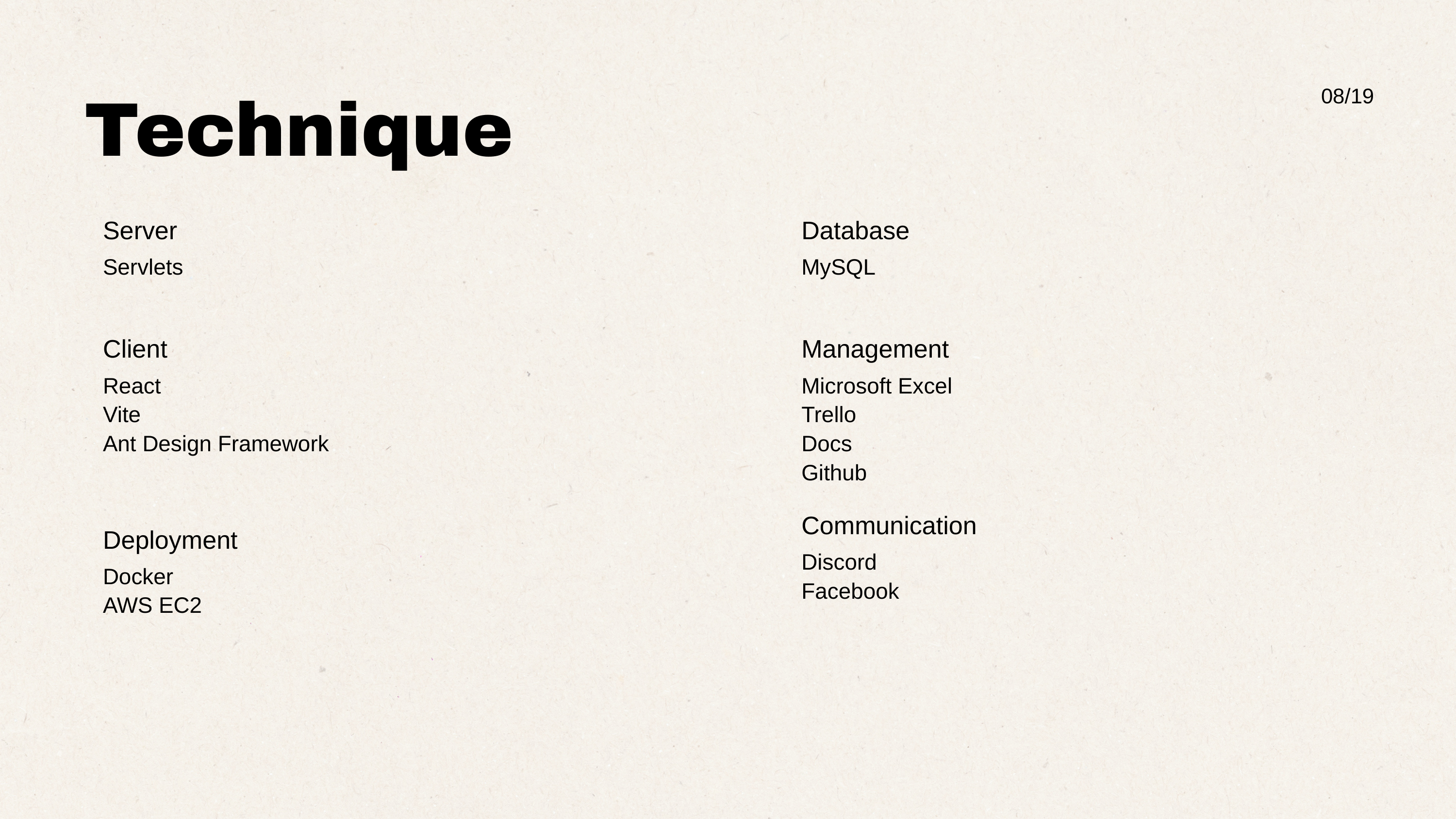

08/19
Technique
Server
Servlets
Database
MySQL
Client
React
Vite
Ant Design Framework
Management
Microsoft Excel
Trello
Docs
Github
Communication
Discord
Facebook
Deployment
Docker
AWS EC2